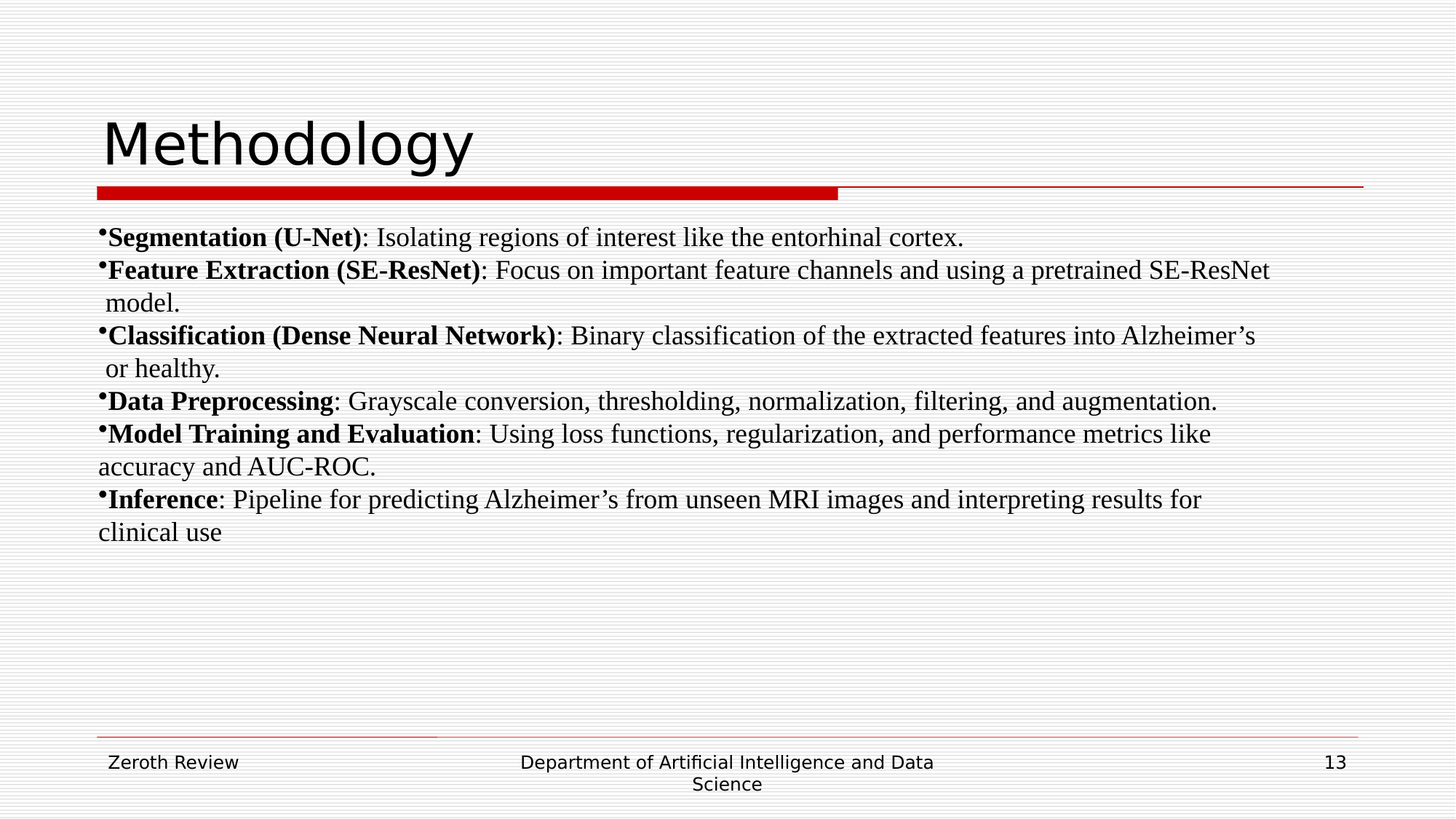

# Methodology
Segmentation (U-Net): Isolating regions of interest like the entorhinal cortex.
Feature Extraction (SE-ResNet): Focus on important feature channels and using a pretrained SE-ResNet
 model.
Classification (Dense Neural Network): Binary classification of the extracted features into Alzheimer’s
 or healthy.
Data Preprocessing: Grayscale conversion, thresholding, normalization, filtering, and augmentation.
Model Training and Evaluation: Using loss functions, regularization, and performance metrics like
accuracy and AUC-ROC.
Inference: Pipeline for predicting Alzheimer’s from unseen MRI images and interpreting results for
clinical use
Zeroth Review
Department of Artificial Intelligence and Data Science
13